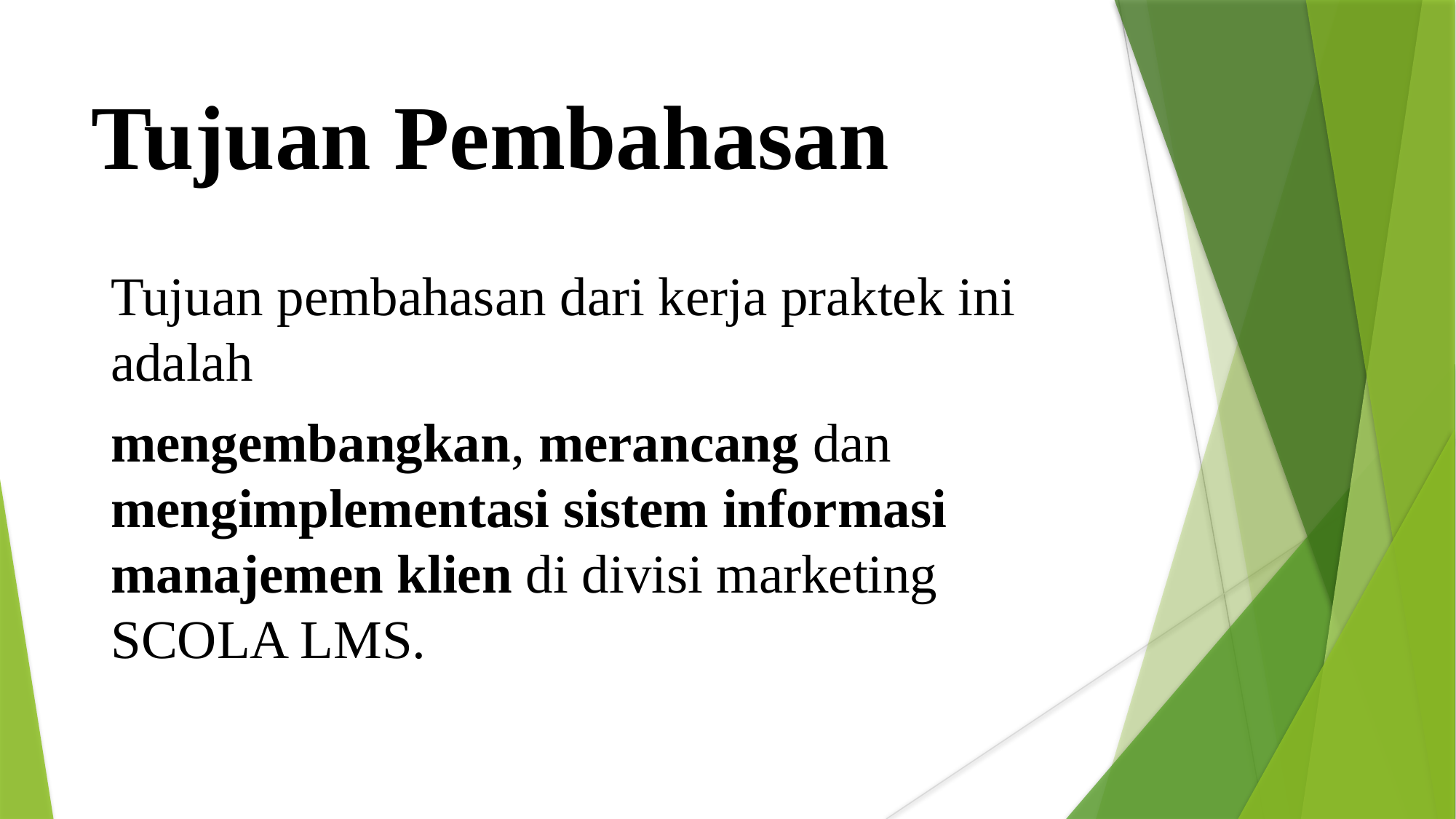

Tujuan Pembahasan
Tujuan pembahasan dari kerja praktek ini adalah
mengembangkan, merancang dan mengimplementasi sistem informasi manajemen klien di divisi marketing SCOLA LMS.